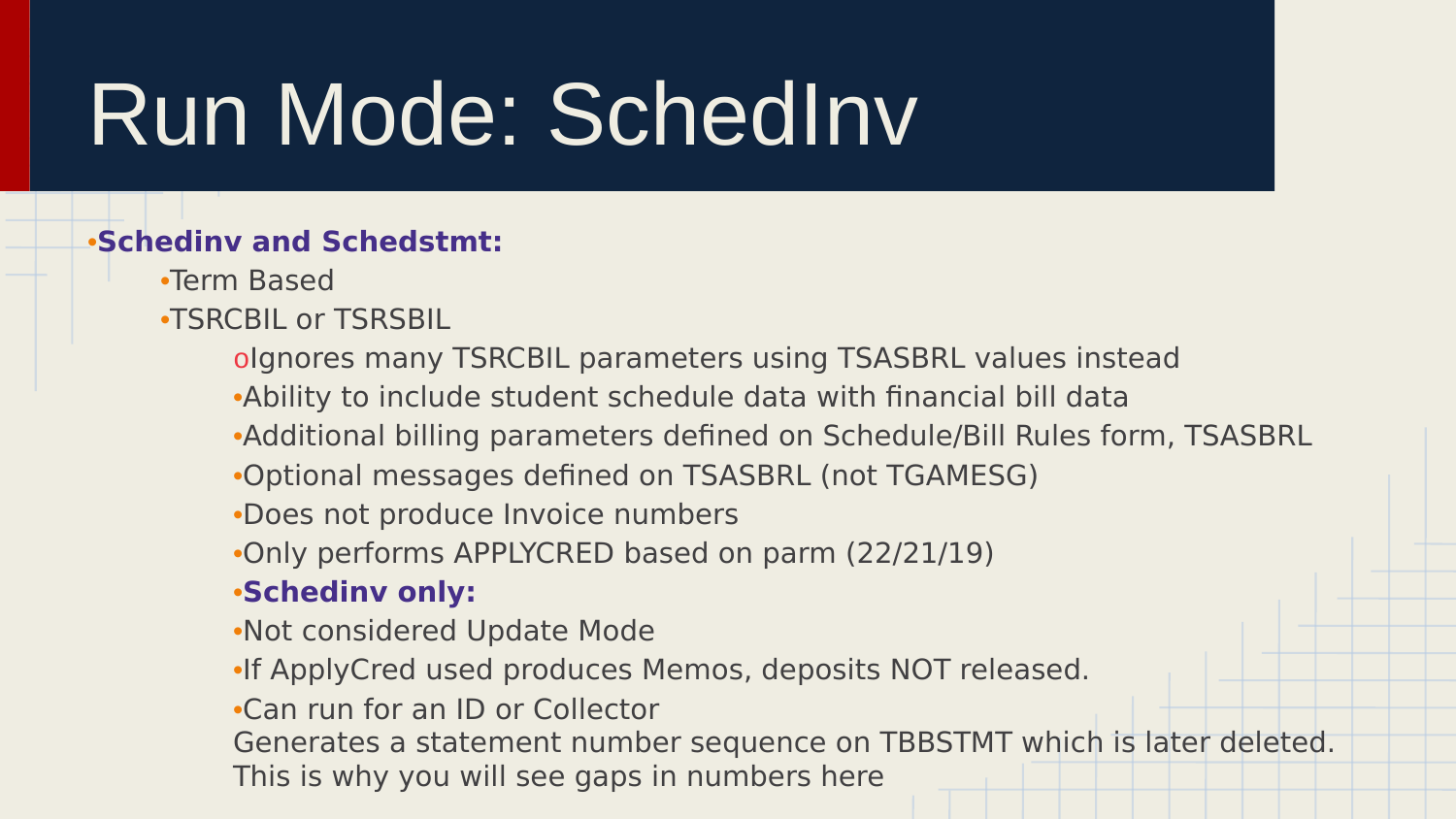

# Run Mode: SchedInv
•Schedinv and Schedstmt:
•Term Based
•TSRCBIL or TSRSBIL
oIgnores many TSRCBIL parameters using TSASBRL values instead
•Ability to include student schedule data with financial bill data
•Additional billing parameters defined on Schedule/Bill Rules form, TSASBRL
•Optional messages defined on TSASBRL (not TGAMESG)
•Does not produce Invoice numbers
•Only performs APPLYCRED based on parm (22/21/19)
•Schedinv only:
•Not considered Update Mode
•If ApplyCred used produces Memos, deposits NOT released.
•Can run for an ID or Collector
Generates a statement number sequence on TBBSTMT which is later deleted.  This is why you will see gaps in numbers here